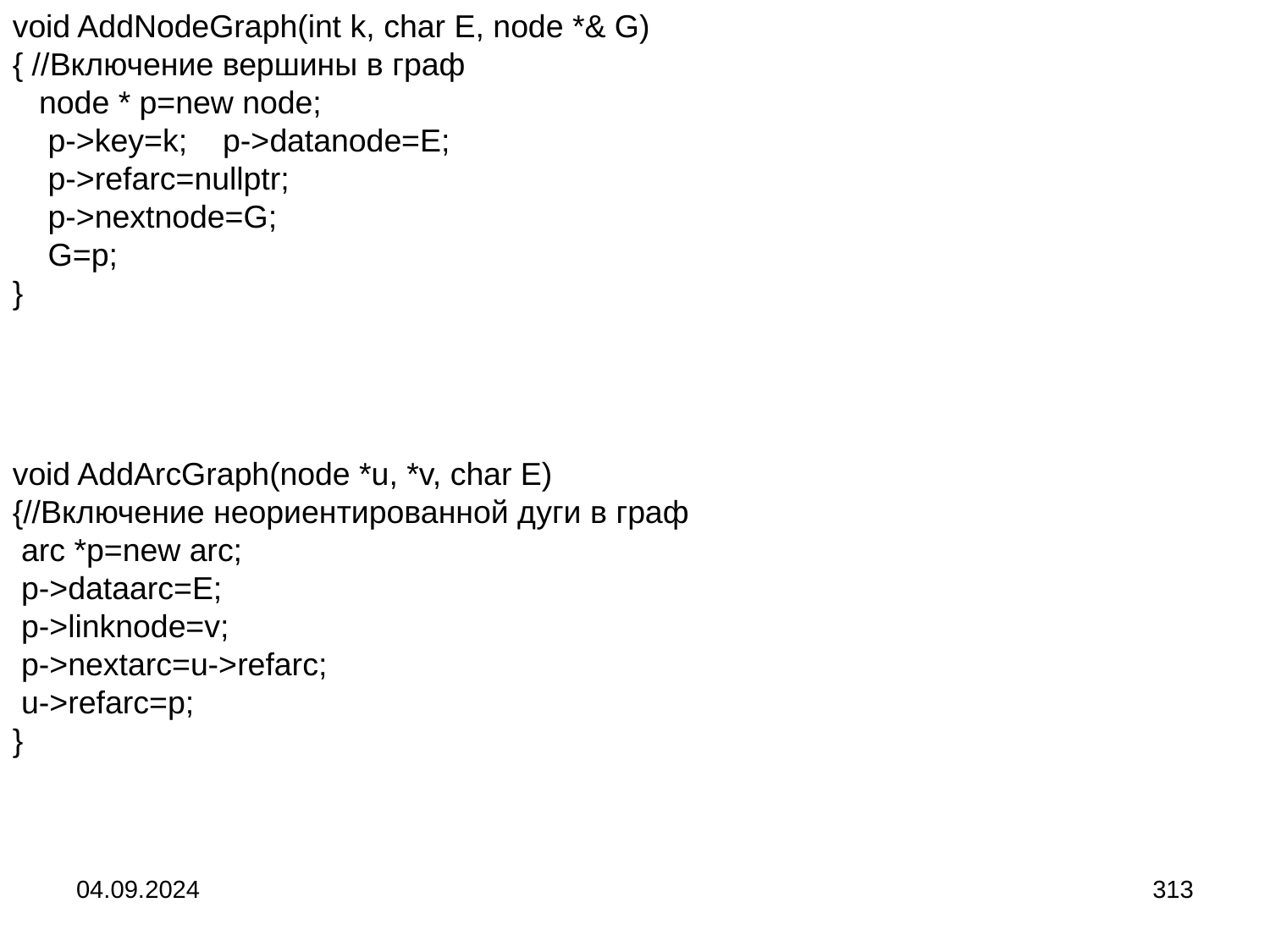

void AddNodeGraph(int k, char E, node *& G)
{ //Включение вершины в граф
   node * p=new node;
    p->key=k;    p->datanode=E;
    p->refarc=nullptr;
    p->nextnode=G;
    G=p;
}
void AddArcGraph(node *u, *v, char E)
{//Включение неориентированной дуги в граф
 arc *p=new arc;
 p->dataarc=E;
 p->linknode=v;
 p->nextarc=u->refarc;
 u->refarc=p;
}

04.09.2024
313